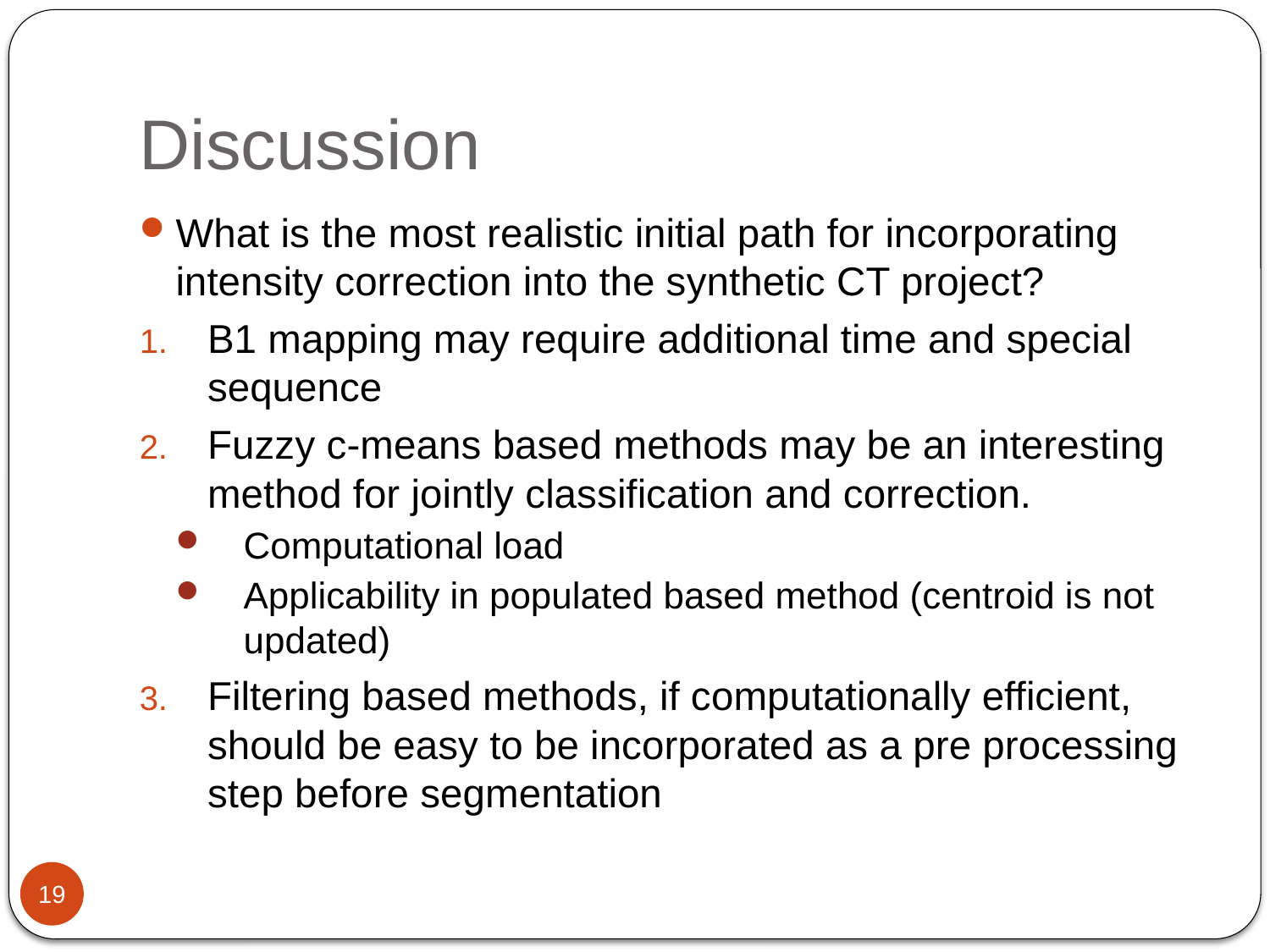

# Discussion
What is the most realistic initial path for incorporating intensity correction into the synthetic CT project?
B1 mapping may require additional time and special sequence
Fuzzy c-means based methods may be an interesting method for jointly classification and correction.
Computational load
Applicability in populated based method (centroid is not updated)
Filtering based methods, if computationally efficient, should be easy to be incorporated as a pre processing step before segmentation
19